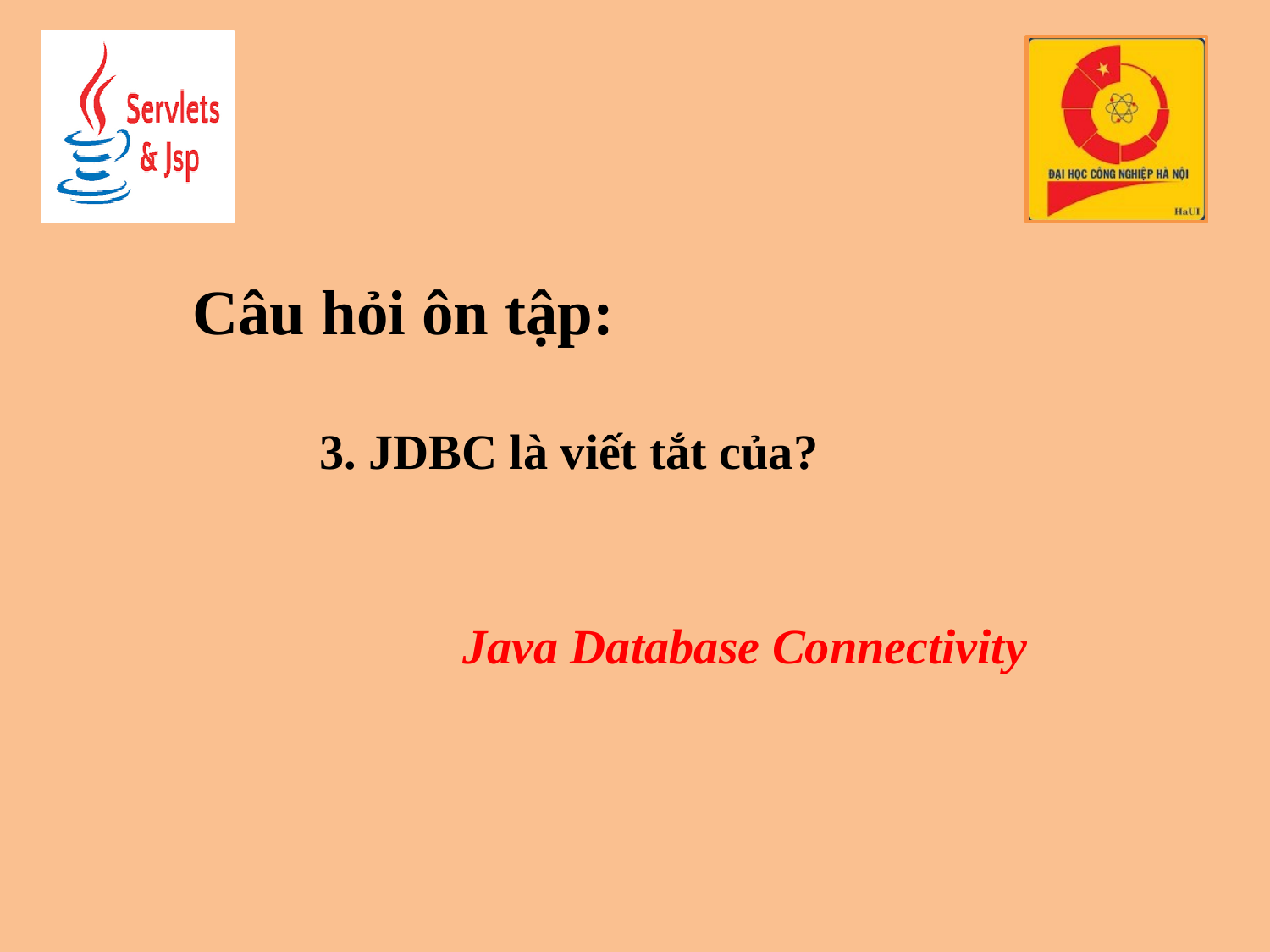

Câu hỏi ôn tập:

	3. JDBC là viết tắt của?

		 Java Database Connectivity